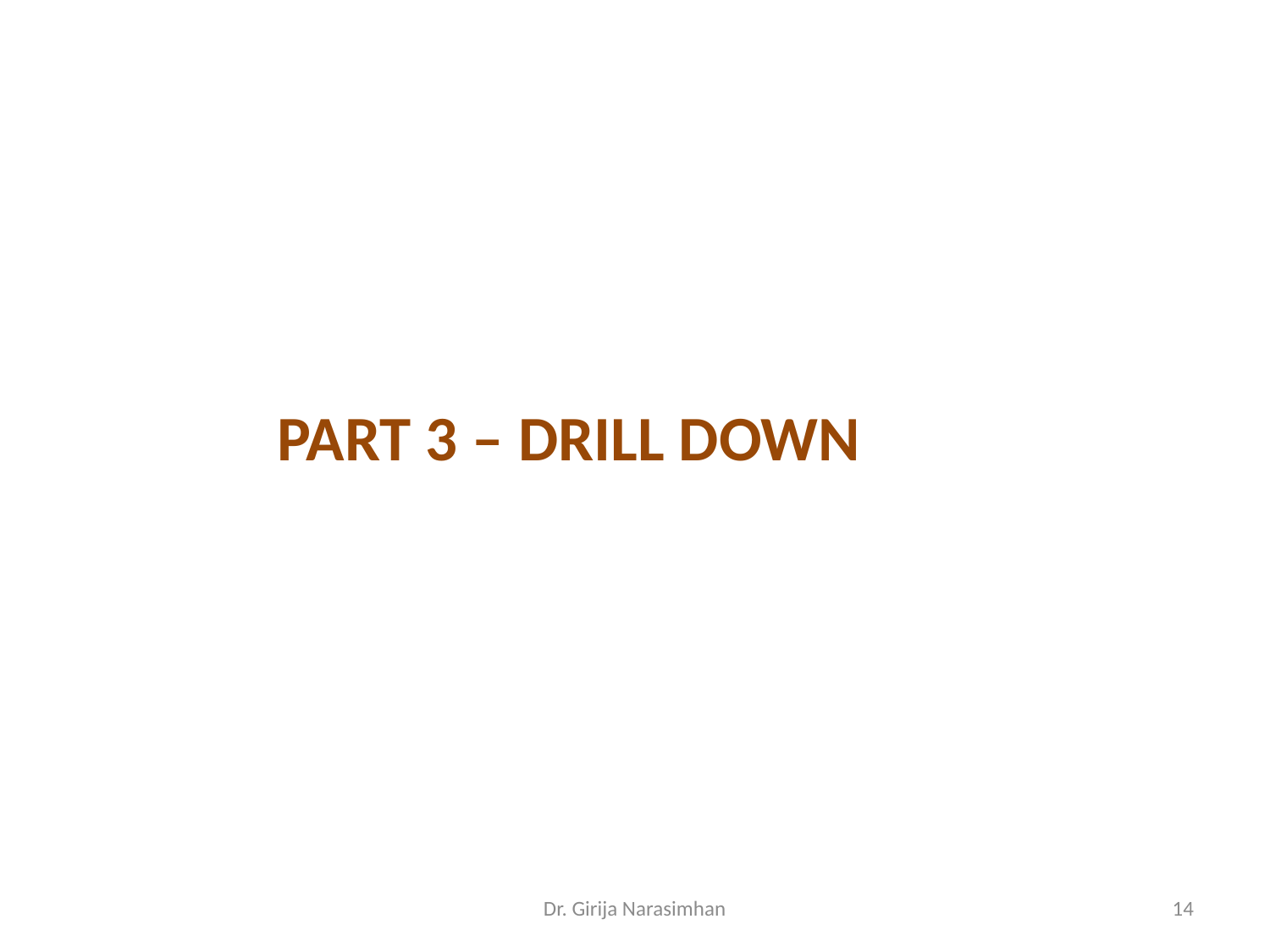

PART 3 – DRILL DOWN
Dr. Girija Narasimhan
14